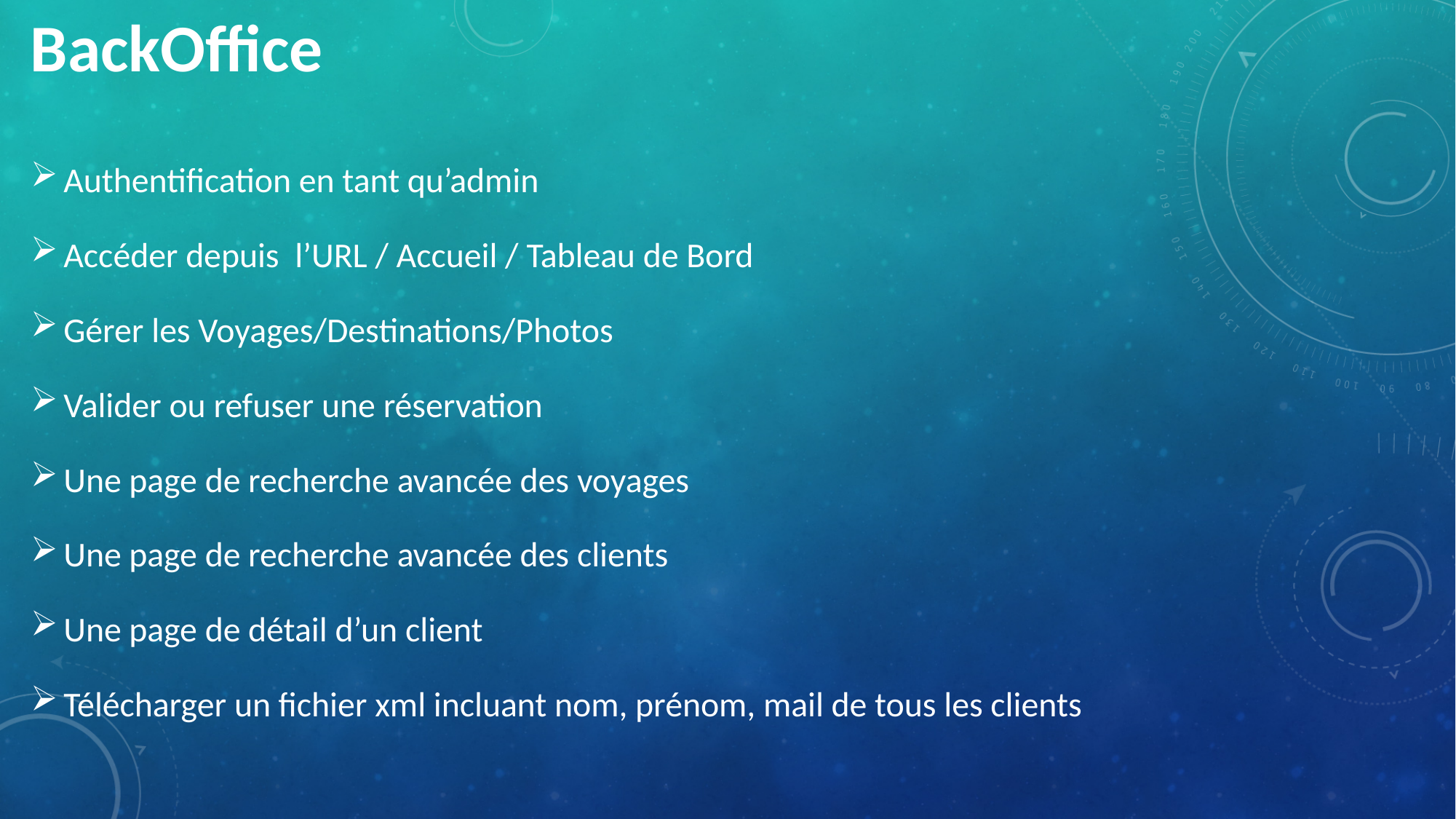

BackOffice
Authentification en tant qu’admin
Accéder depuis  l’URL / Accueil / Tableau de Bord
Gérer les Voyages/Destinations/Photos
Valider ou refuser une réservation
Une page de recherche avancée des voyages
Une page de recherche avancée des clients
Une page de détail d’un client
Télécharger un fichier xml incluant nom, prénom, mail de tous les clients